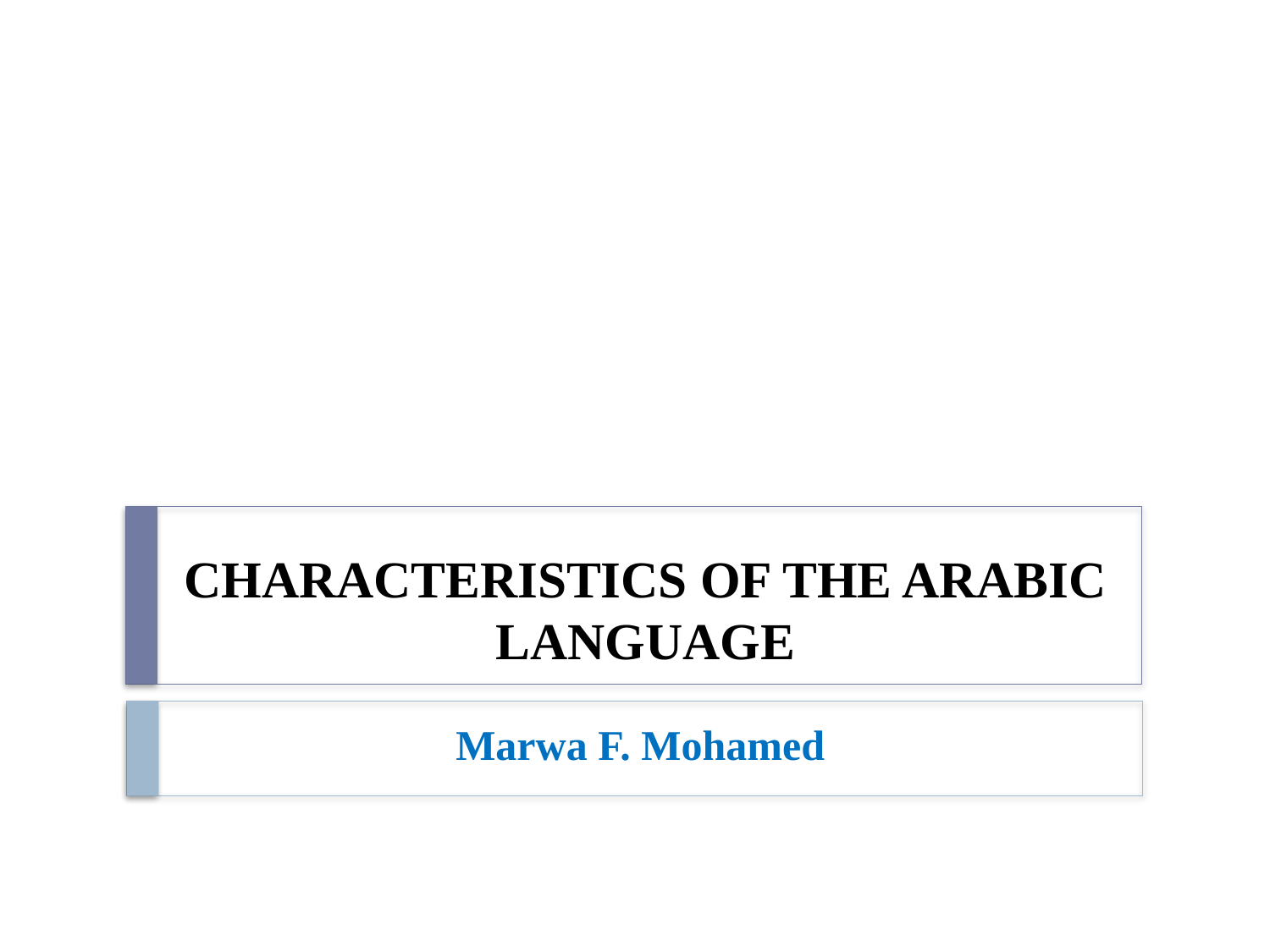

# CHARACTERISTICS OF THE ARABIC LANGUAGE
Marwa F. Mohamed